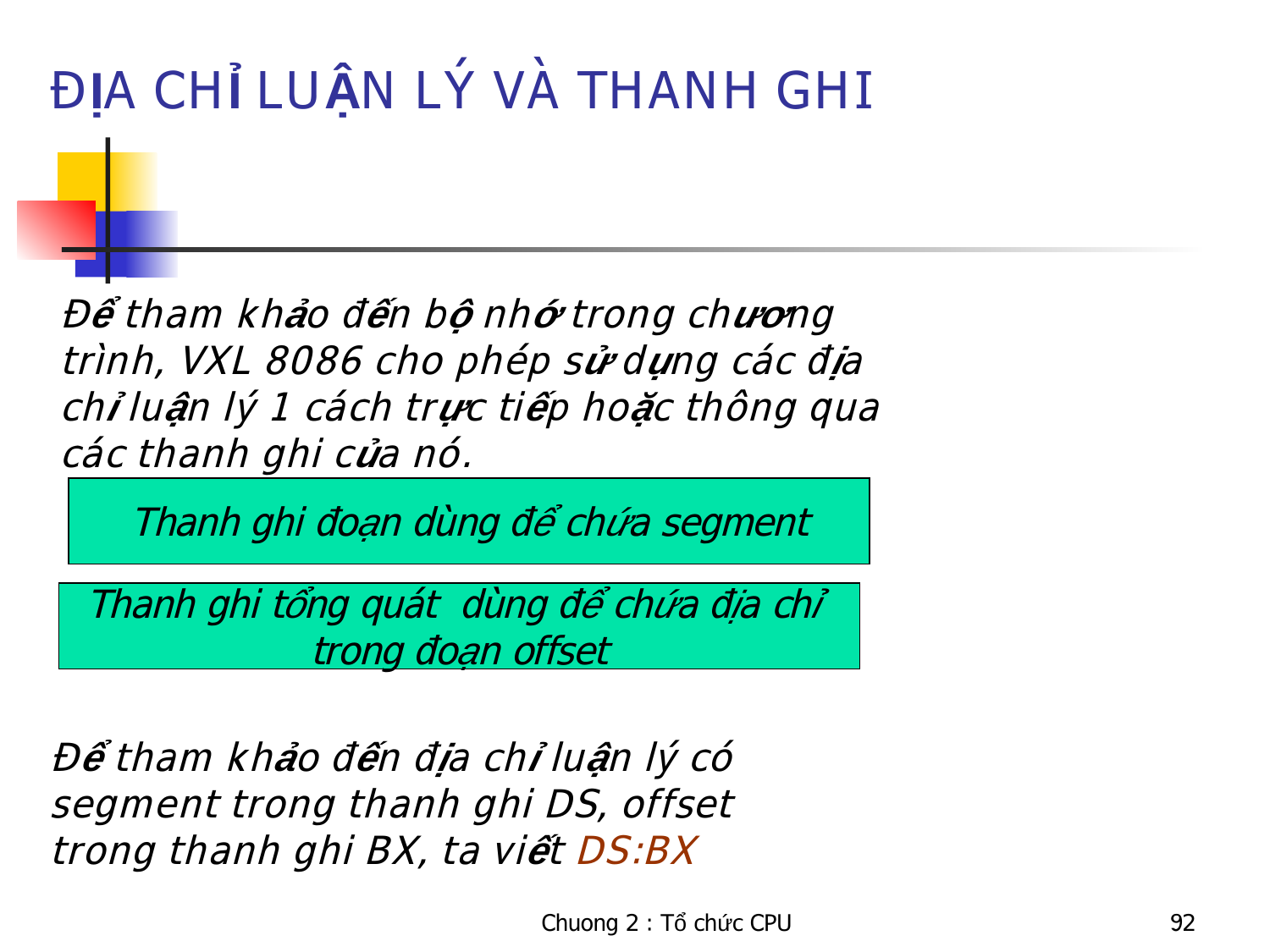

# ĐỊA CHỈ LUẬN LÝ VÀ THANH GHI
Để tham khảo đến bộ nhớ trong chương trình, VXL 8086 cho phép sử dụng các địa chỉ luận lý 1 cách trực tiếp hoặc thông qua các thanh ghi của nó.
Thanh ghi đoạn dùng để chứa segment
Thanh ghi tổng quát  dùng để chứa địa chỉ
trong đoạn offset
Để tham khảo đến địa chỉ luận lý có segment trong thanh ghi DS, offset trong thanh ghi BX, ta viết DS:BX
Chuong 2 : Tổ chức CPU
92